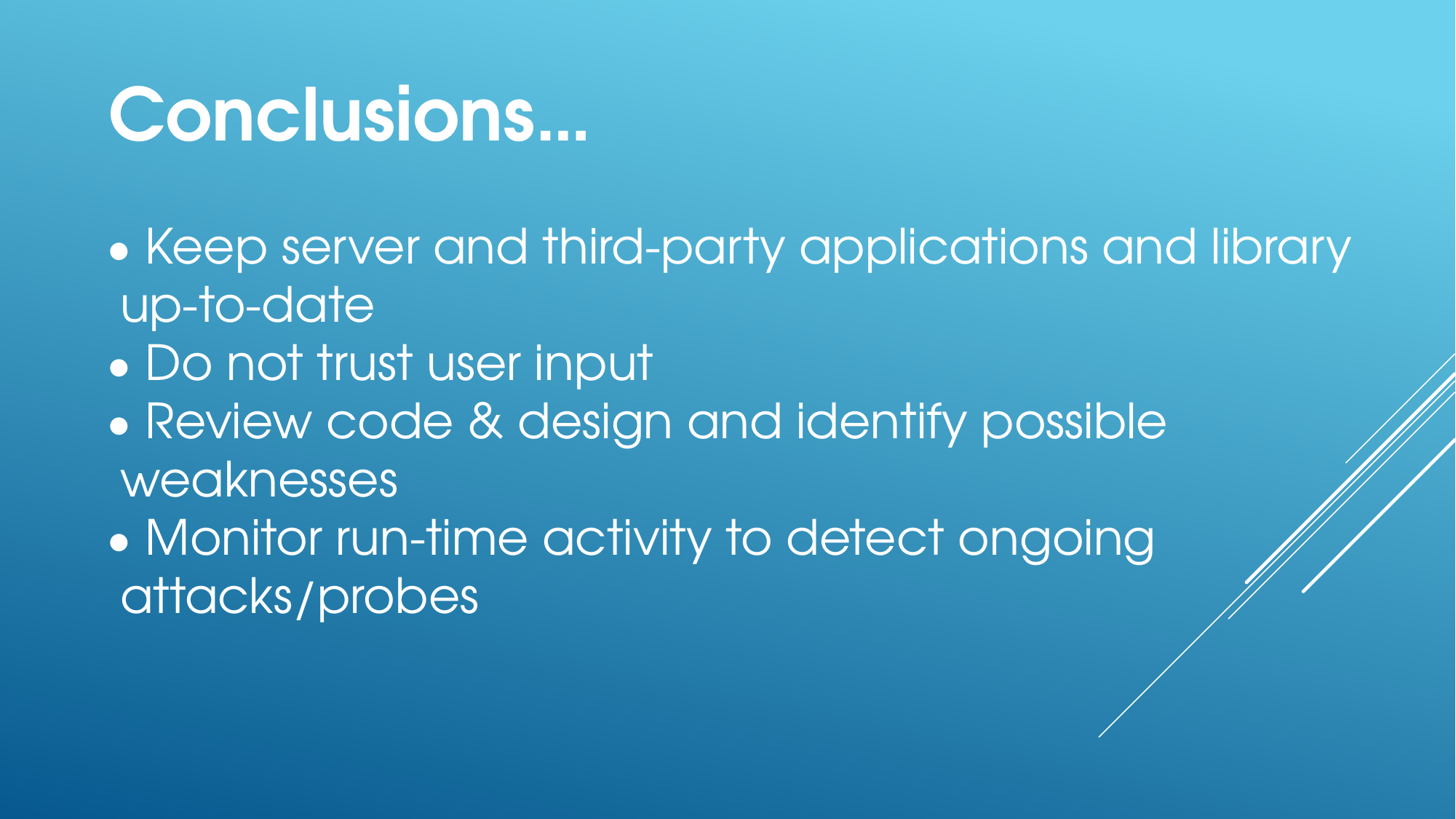

Conclusions…
• Keep server and third-party applications and library
 up-to-date
• Do not trust user input
• Review code & design and identify possible
 weaknesses
• Monitor run-time activity to detect ongoing
 attacks/probes